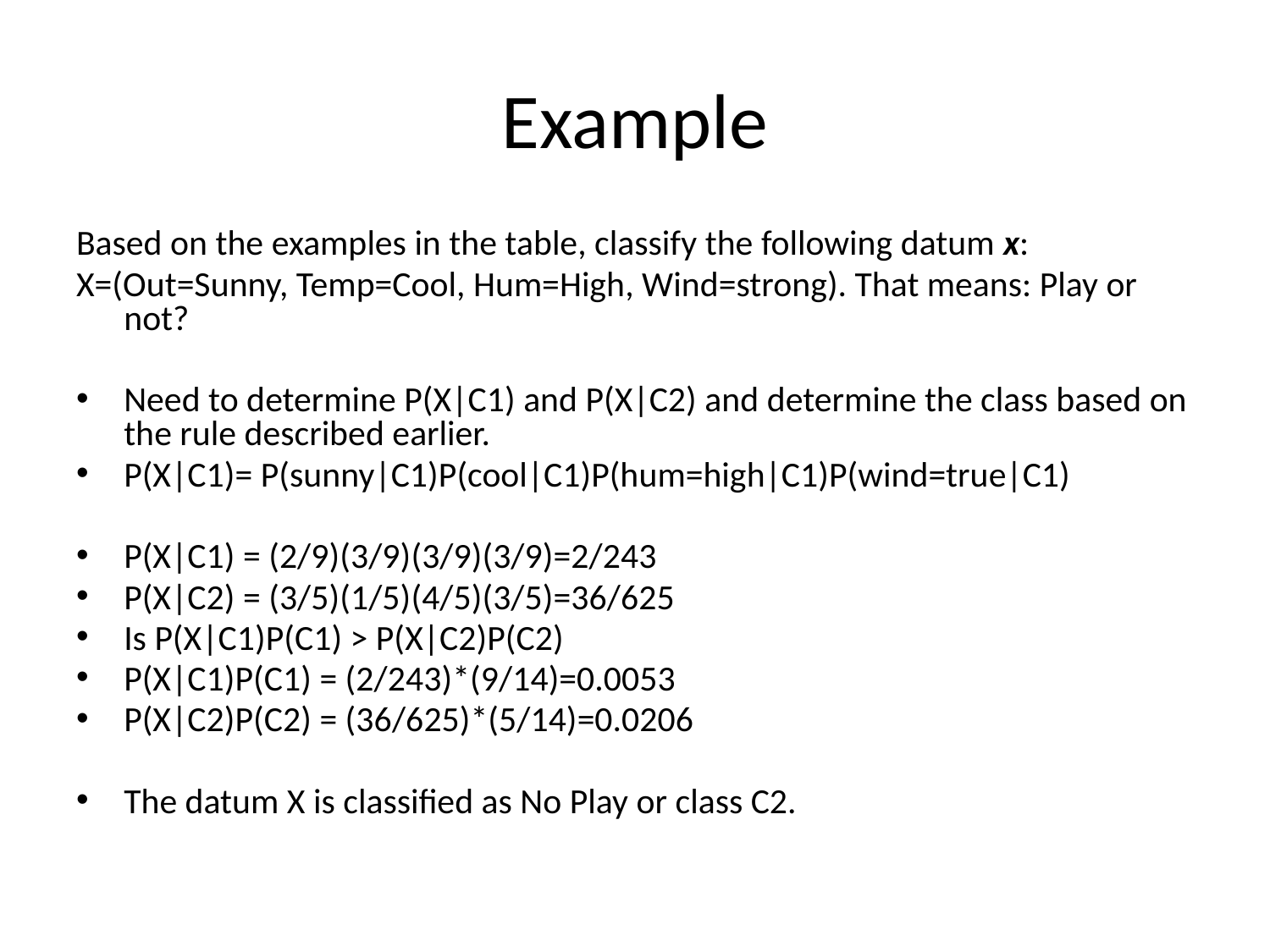

# Example
Based on the examples in the table, classify the following datum x:
X=(Out=Sunny, Temp=Cool, Hum=High, Wind=strong). That means: Play or not?

Need to determine P(X|C1) and P(X|C2) and determine the class based on the rule described earlier.
P(X|C1)= P(sunny|C1)P(cool|C1)P(hum=high|C1)P(wind=true|C1)

P(X|C1) = (2/9)(3/9)(3/9)(3/9)=2/243
P(X|C2) = (3/5)(1/5)(4/5)(3/5)=36/625
Is P(X|C1)P(C1) > P(X|C2)P(C2)
P(X|C1)P(C1) = (2/243)*(9/14)=0.0053
P(X|C2)P(C2) = (36/625)*(5/14)=0.0206

The datum X is classified as No Play or class C2.